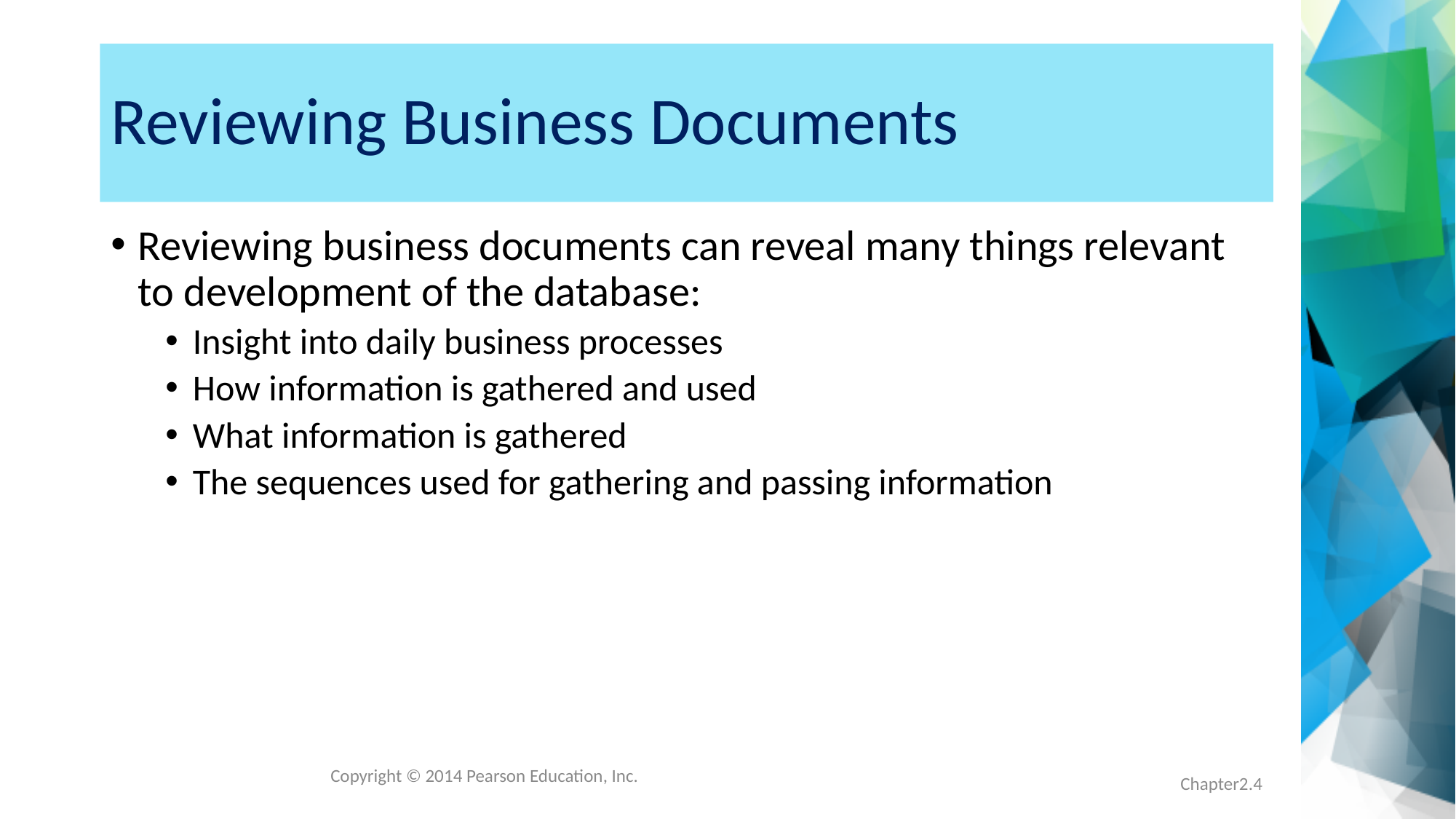

# Reviewing Business Documents
Reviewing business documents can reveal many things relevant to development of the database:
Insight into daily business processes
How information is gathered and used
What information is gathered
The sequences used for gathering and passing information
Copyright © 2014 Pearson Education, Inc.
Chapter2.4